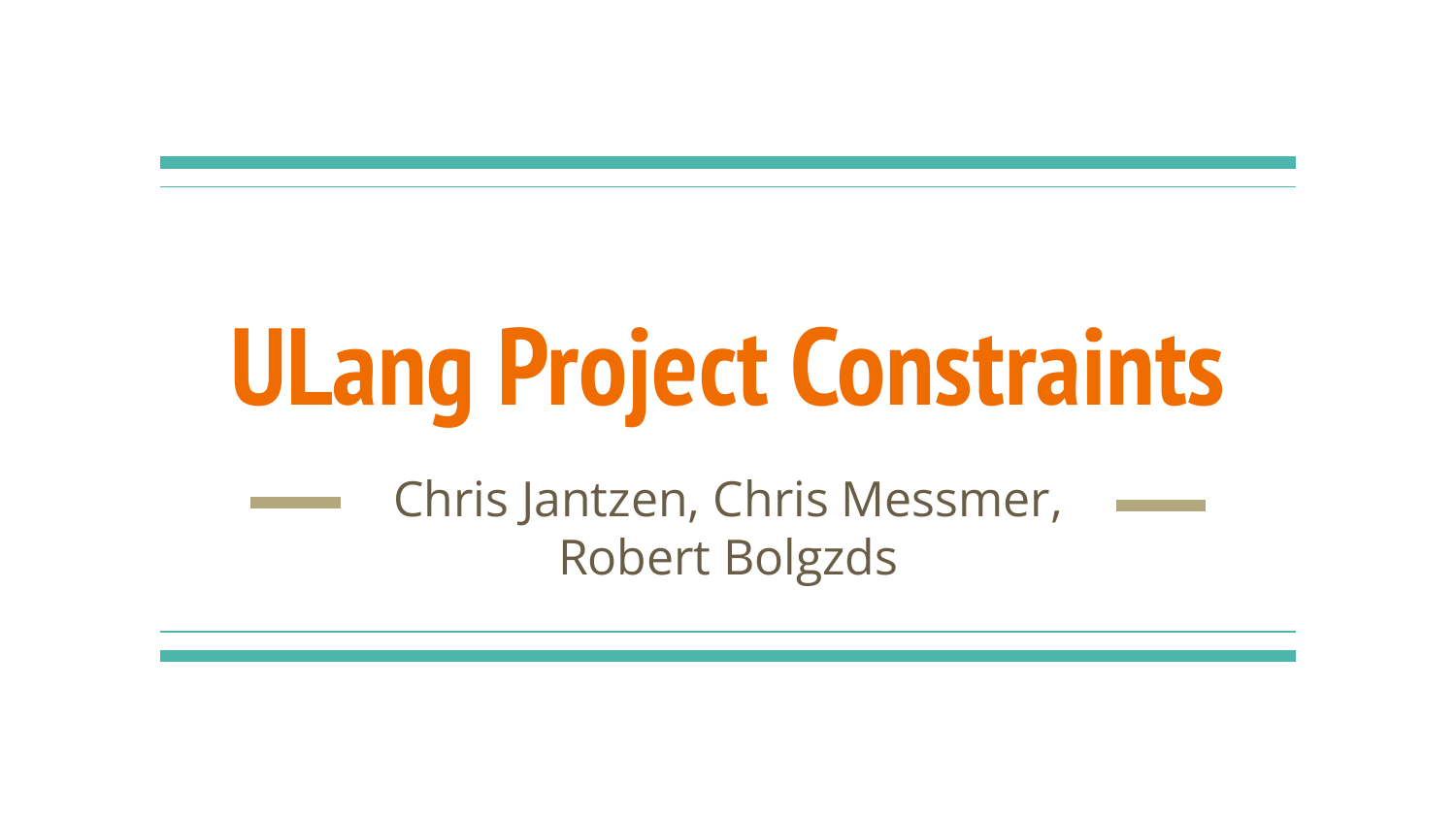

# ULang Project Constraints
Chris Jantzen, Chris Messmer, Robert Bolgzds